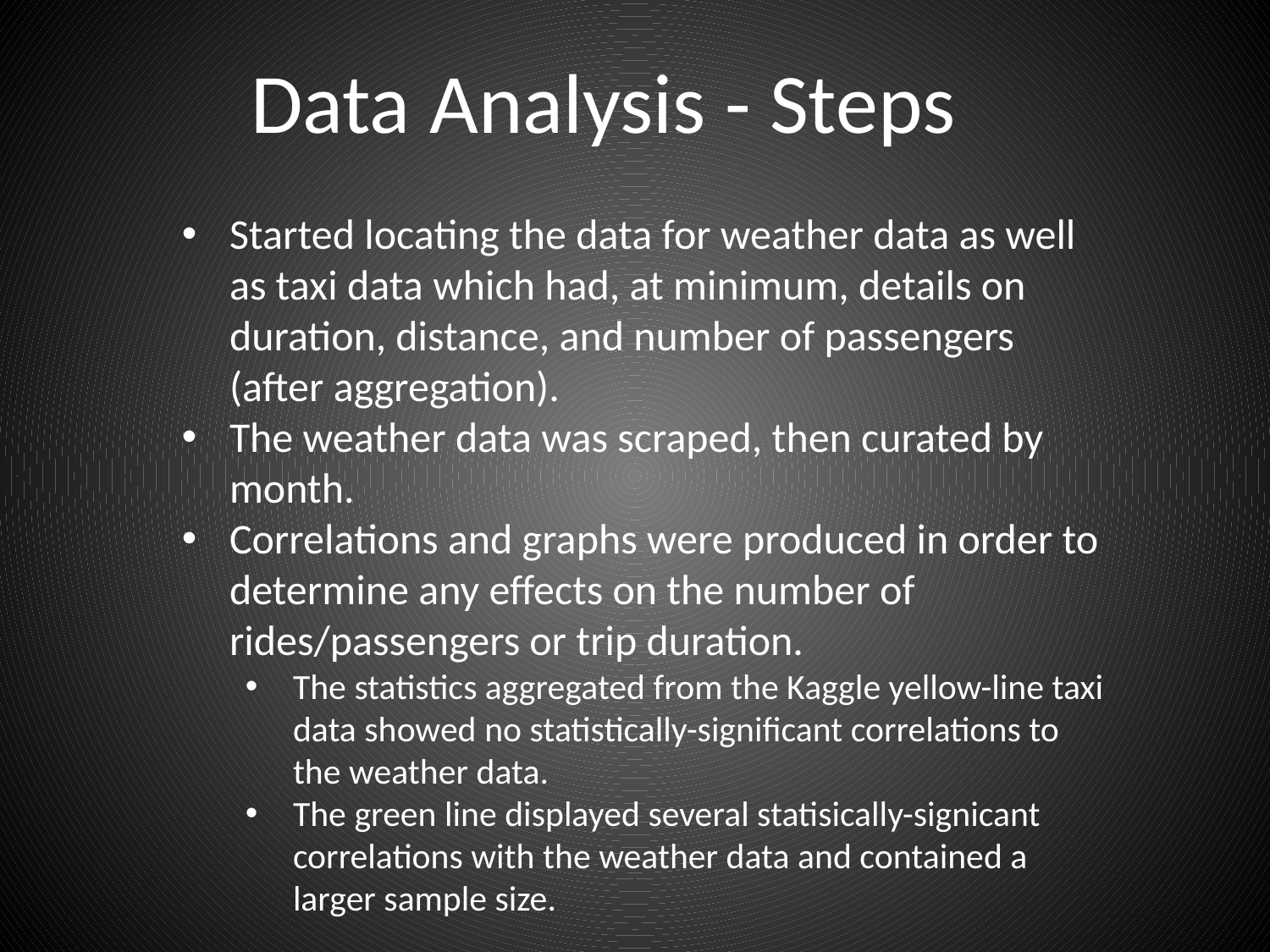

Data Analysis - Steps
Started locating the data for weather data as well as taxi data which had, at minimum, details on duration, distance, and number of passengers (after aggregation).
The weather data was scraped, then curated by month.
Correlations and graphs were produced in order to determine any effects on the number of rides/passengers or trip duration.
The statistics aggregated from the Kaggle yellow-line taxi data showed no statistically-significant correlations to the weather data.
The green line displayed several statisically-signicant correlations with the weather data and contained a larger sample size.